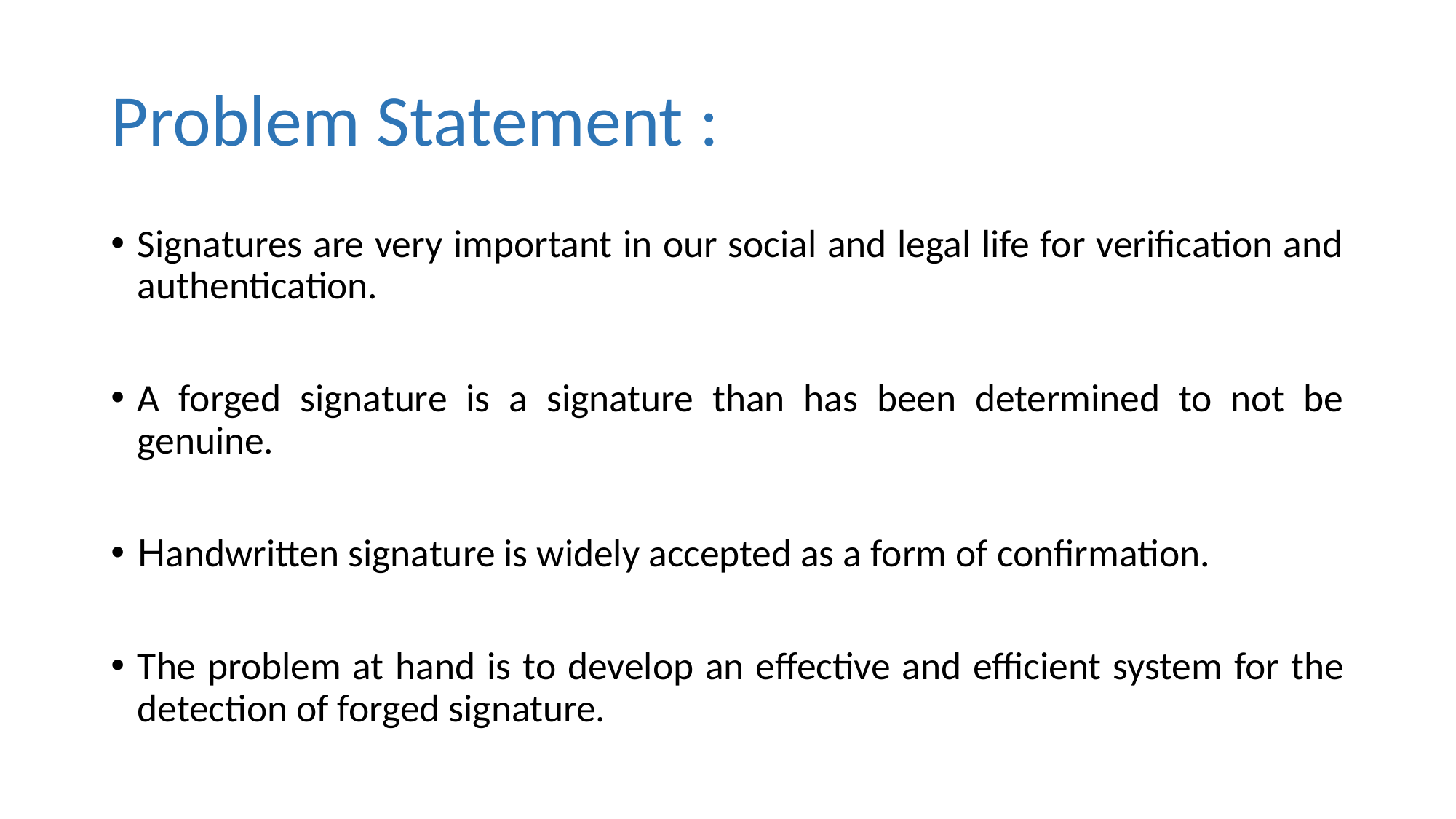

# Problem Statement :
Signatures are very important in our social and legal life for verification and authentication.

A forged signature is a signature than has been determined to not be genuine.

Handwritten signature is widely accepted as a form of confirmation.

The problem at hand is to develop an effective and efficient system for the detection of forged signature.